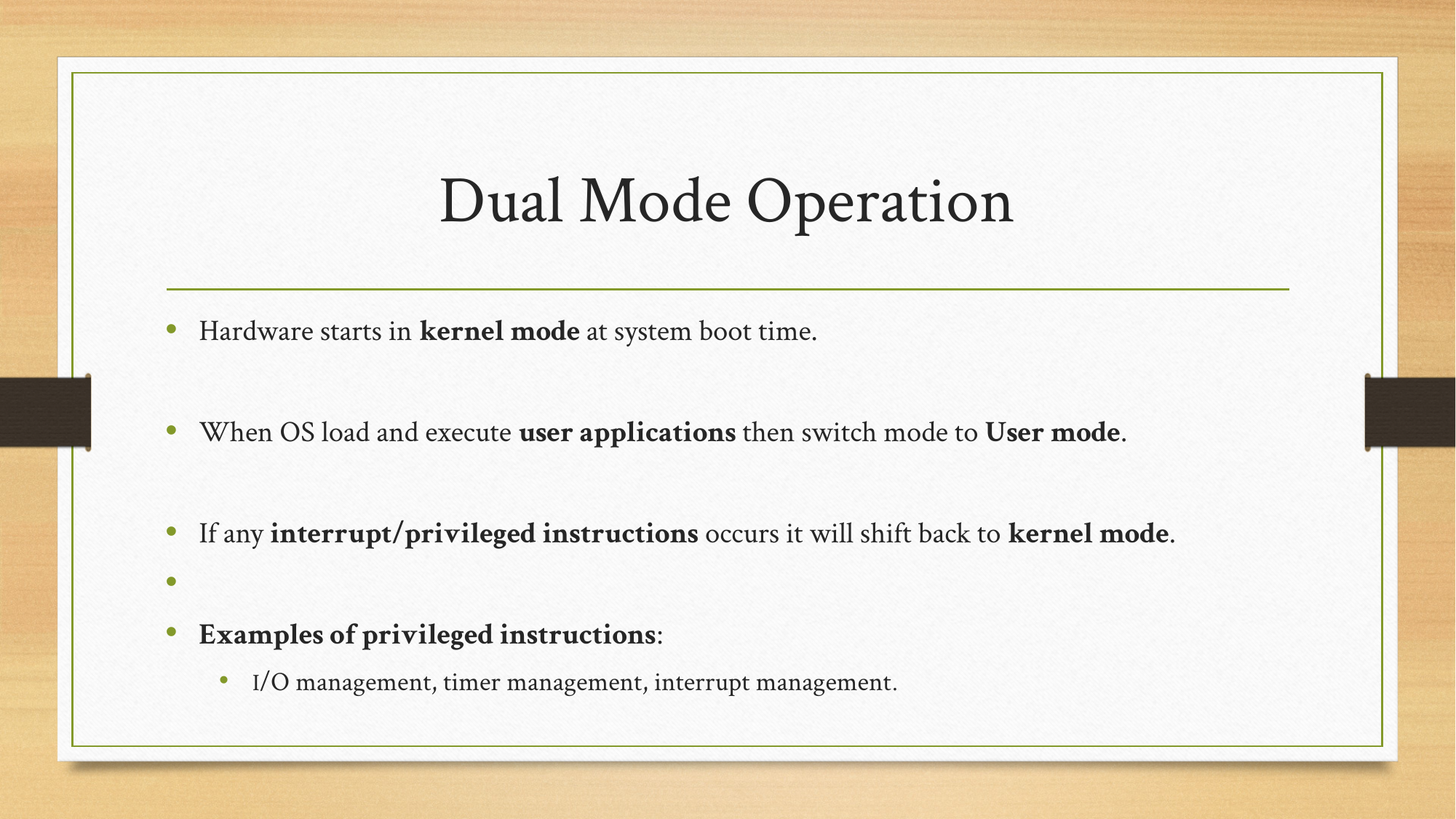

# Dual Mode Operation
Hardware starts in kernel mode at system boot time.

When OS load and execute user applications then switch mode to User mode.

If any interrupt/privileged instructions occurs it will shift back to kernel mode.

Examples of privileged instructions:
I/O management, timer management, interrupt management.